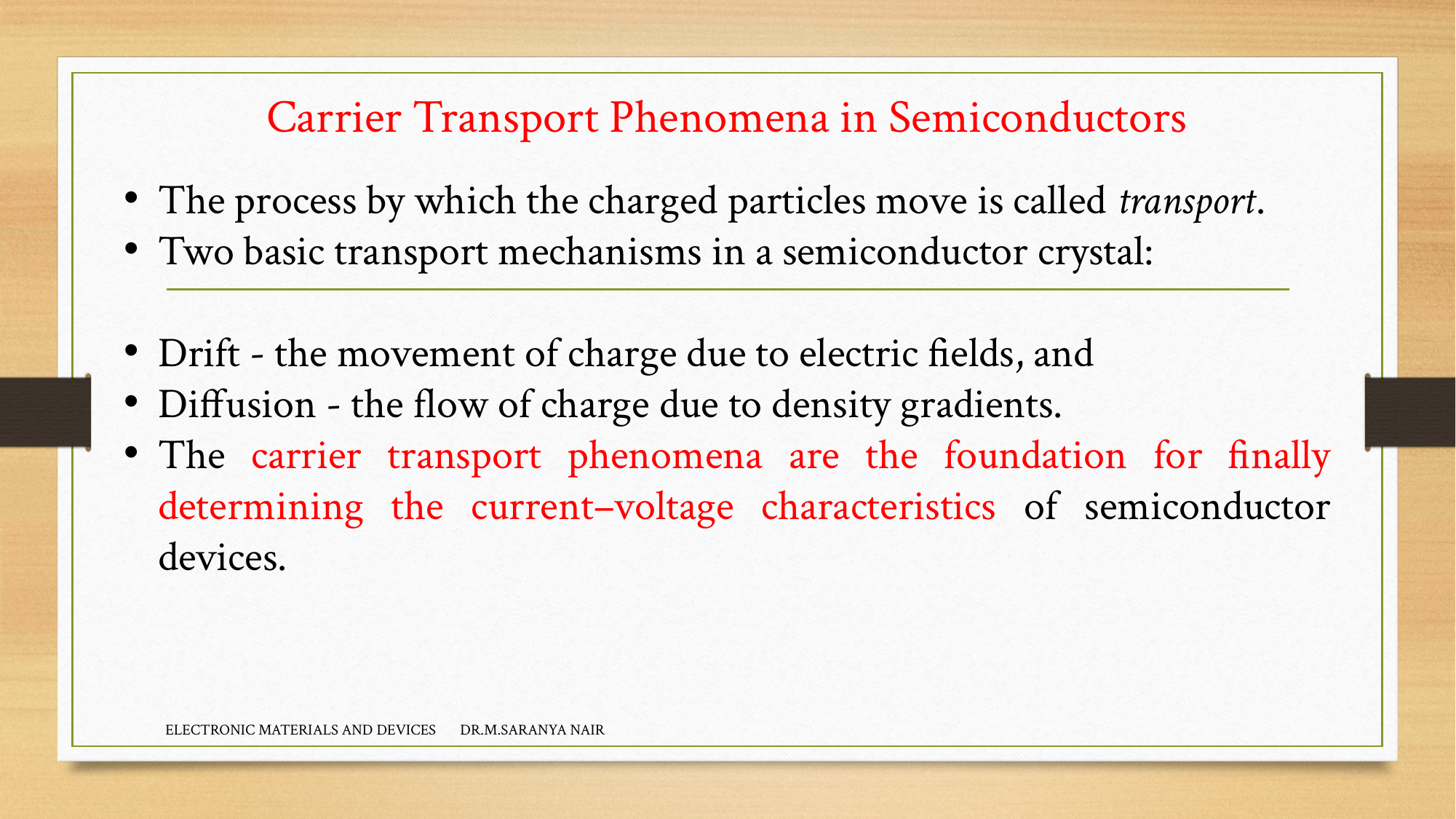

# Carrier Transport Phenomena in Semiconductors
The process by which the charged particles move is called transport.
Two basic transport mechanisms in a semiconductor crystal:

Drift - the movement of charge due to electric fields, and
Diffusion - the flow of charge due to density gradients.
The carrier transport phenomena are the foundation for finally determining the current–voltage characteristics of semiconductor devices.
ELECTRONIC MATERIALS AND DEVICES       DR.M.SARANYA NAIR